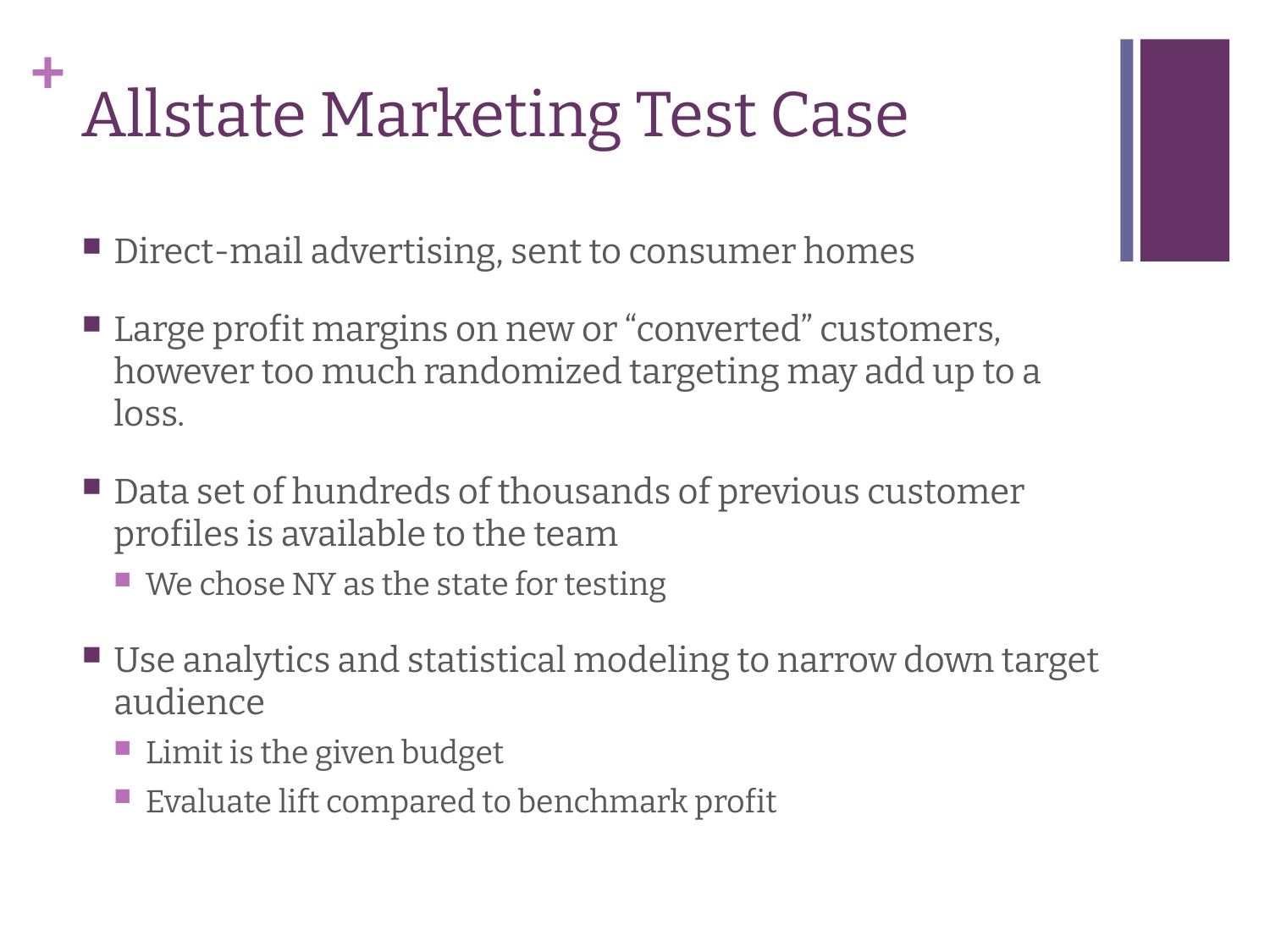

# Allstate Marketing Test Case
Direct-mail advertising, sent to consumer homes
Large profit margins on new or “converted” customers, however too much randomized targeting may add up to a loss.
Data set of hundreds of thousands of previous customer profiles is available to the team
We chose NY as the state for testing
Use analytics and statistical modeling to narrow down target audience
Limit is the given budget
Evaluate lift compared to benchmark profit